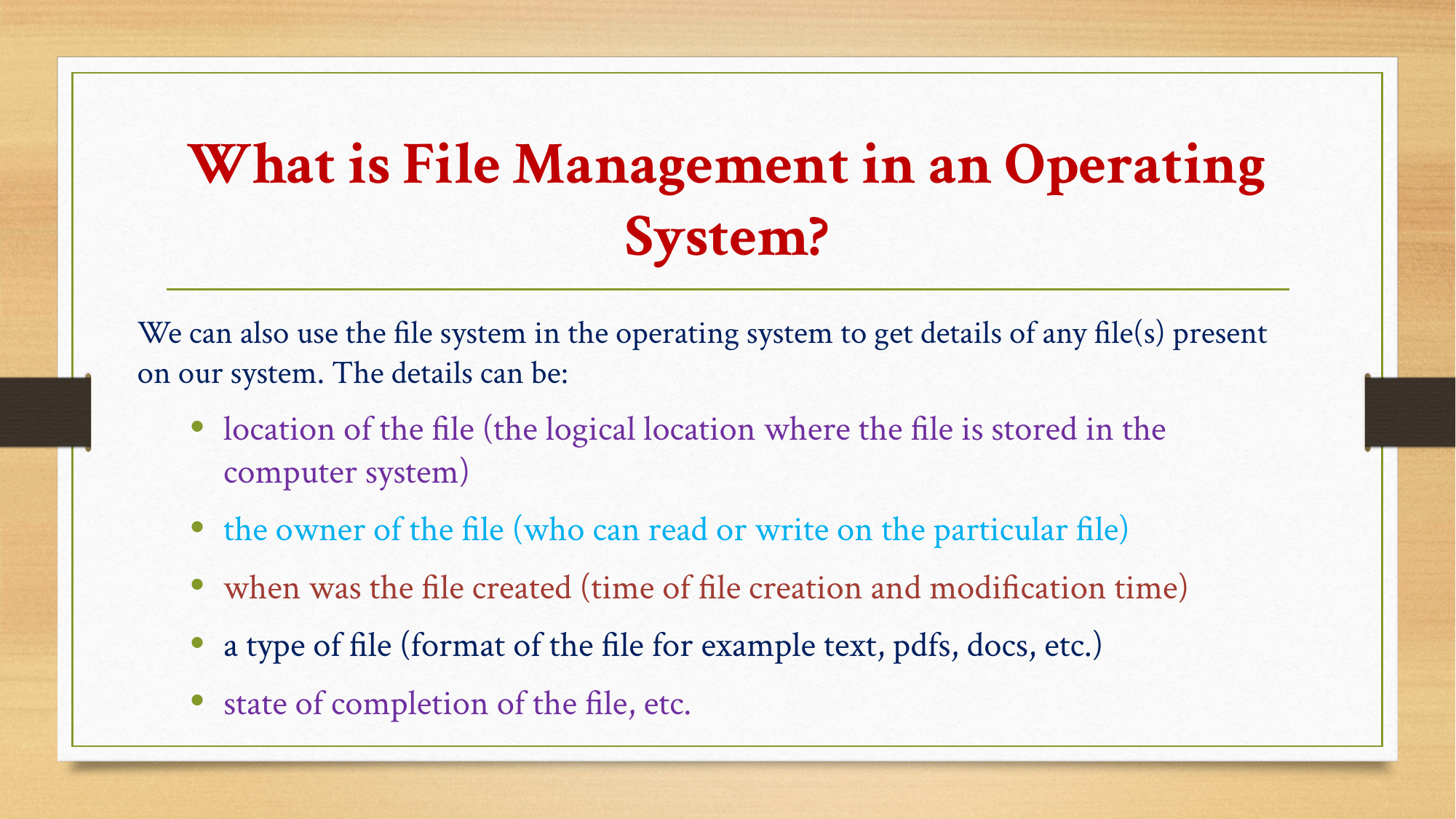

# What is File Management in an Operating System?
We can also use the file system in the operating system to get details of any file(s) present on our system. The details can be:
location of the file (the logical location where the file is stored in the computer system)
the owner of the file (who can read or write on the particular file)
when was the file created (time of file creation and modification time)
a type of file (format of the file for example text, pdfs, docs, etc.)
state of completion of the file, etc.